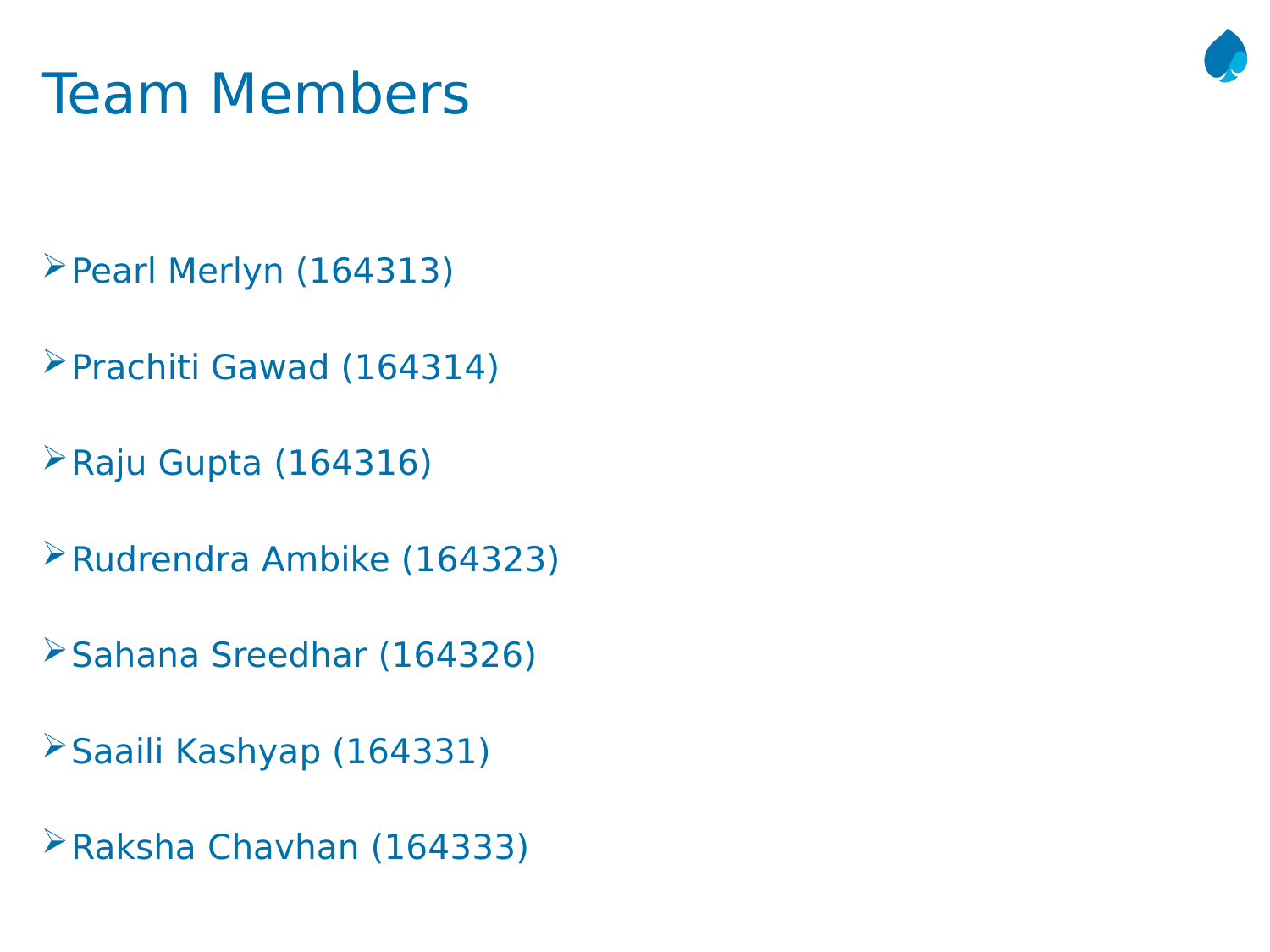

# Team Members
Pearl Merlyn (164313)
Prachiti Gawad (164314)
Raju Gupta (164316)
Rudrendra Ambike (164323)
Sahana Sreedhar (164326)
Saaili Kashyap (164331)
Raksha Chavhan (164333)